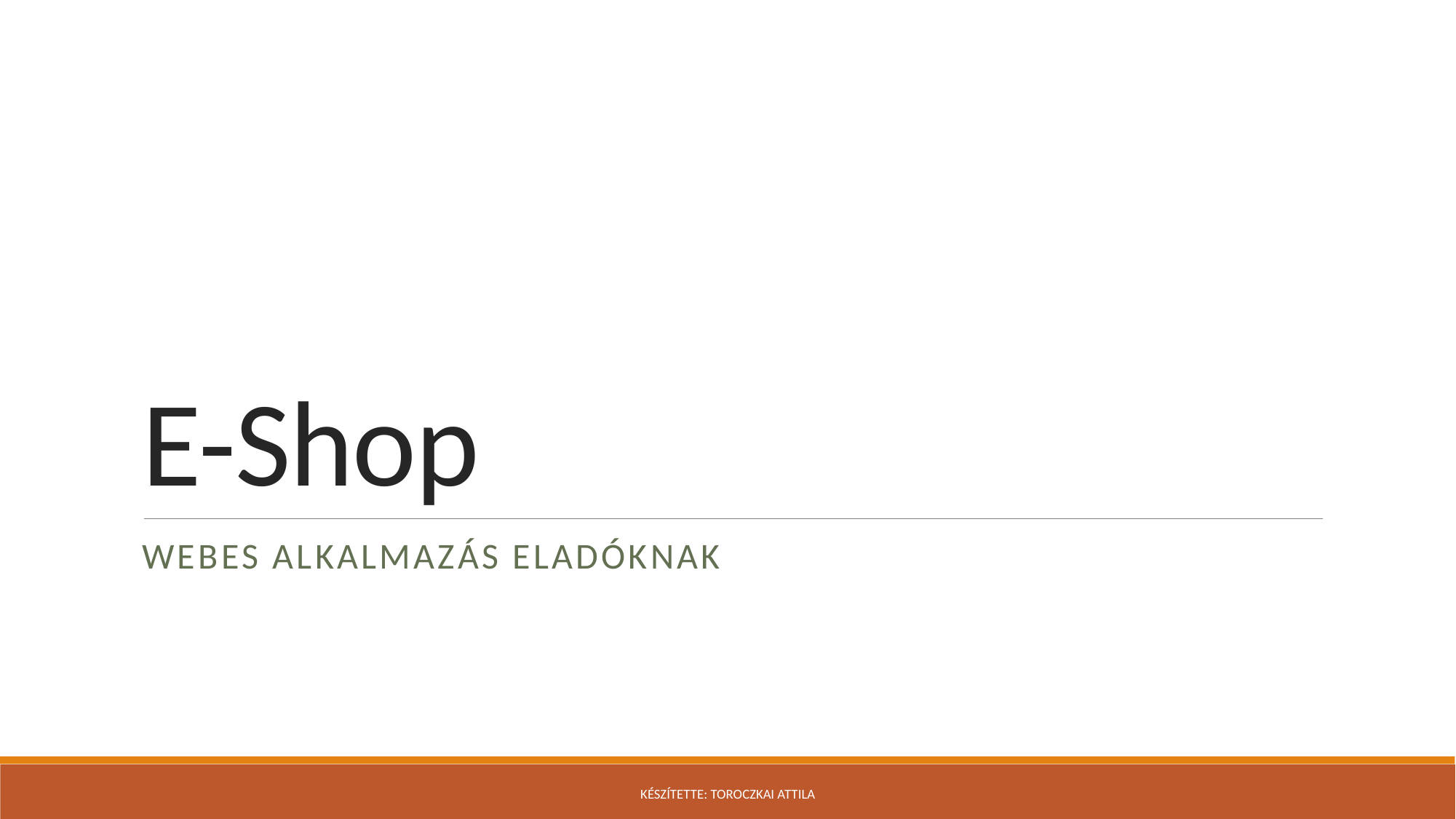

# E-Shop
WEBES ALKALMAZÁS ELADÓKNAK
Készítette: Toroczkai Attila